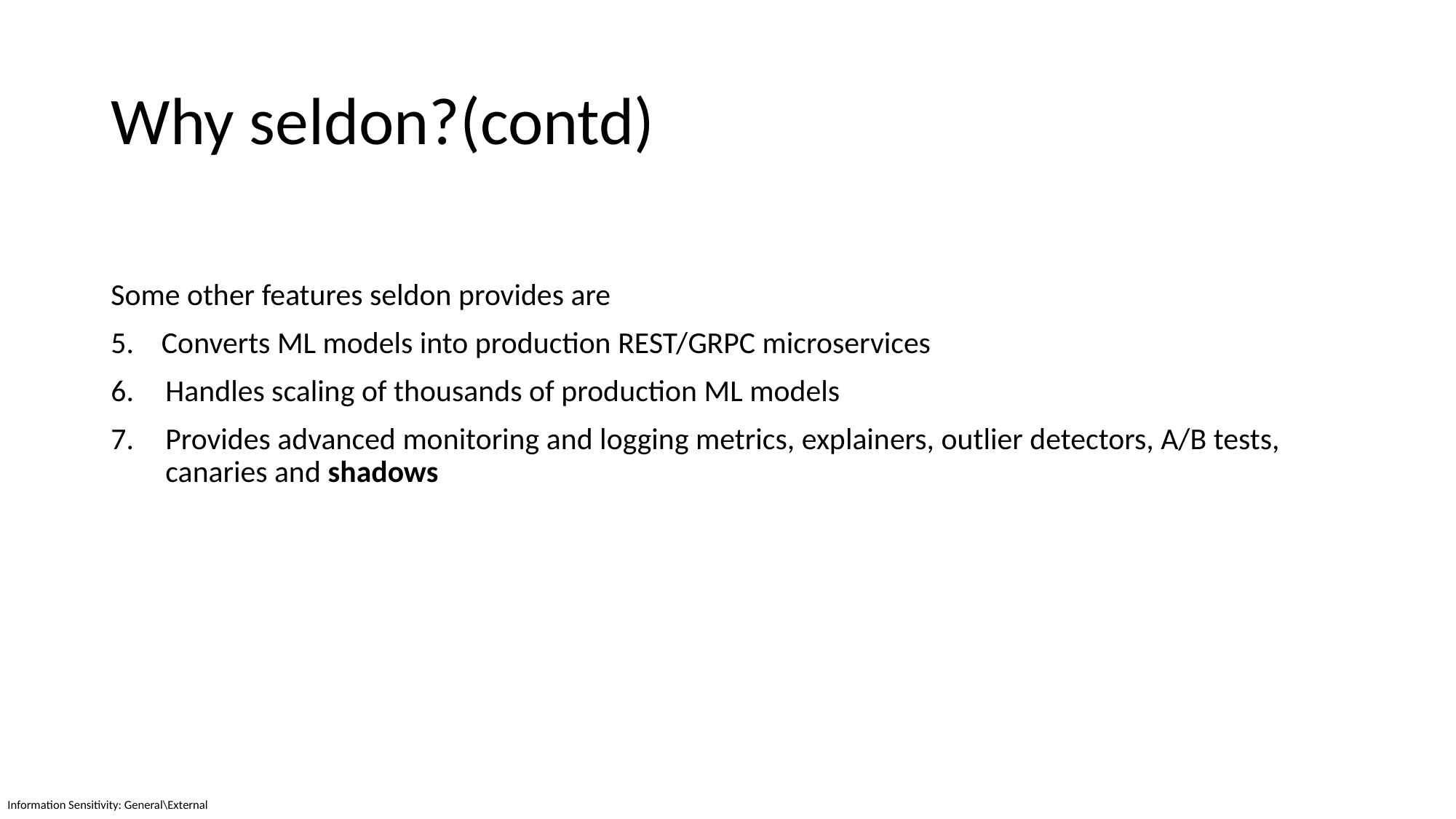

# Why seldon?(contd)
Some other features seldon provides are
5.    Converts ML models into production REST/GRPC microservices
Handles scaling of thousands of production ML models
Provides advanced monitoring and logging metrics, explainers, outlier detectors, A/B tests, canaries and shadows